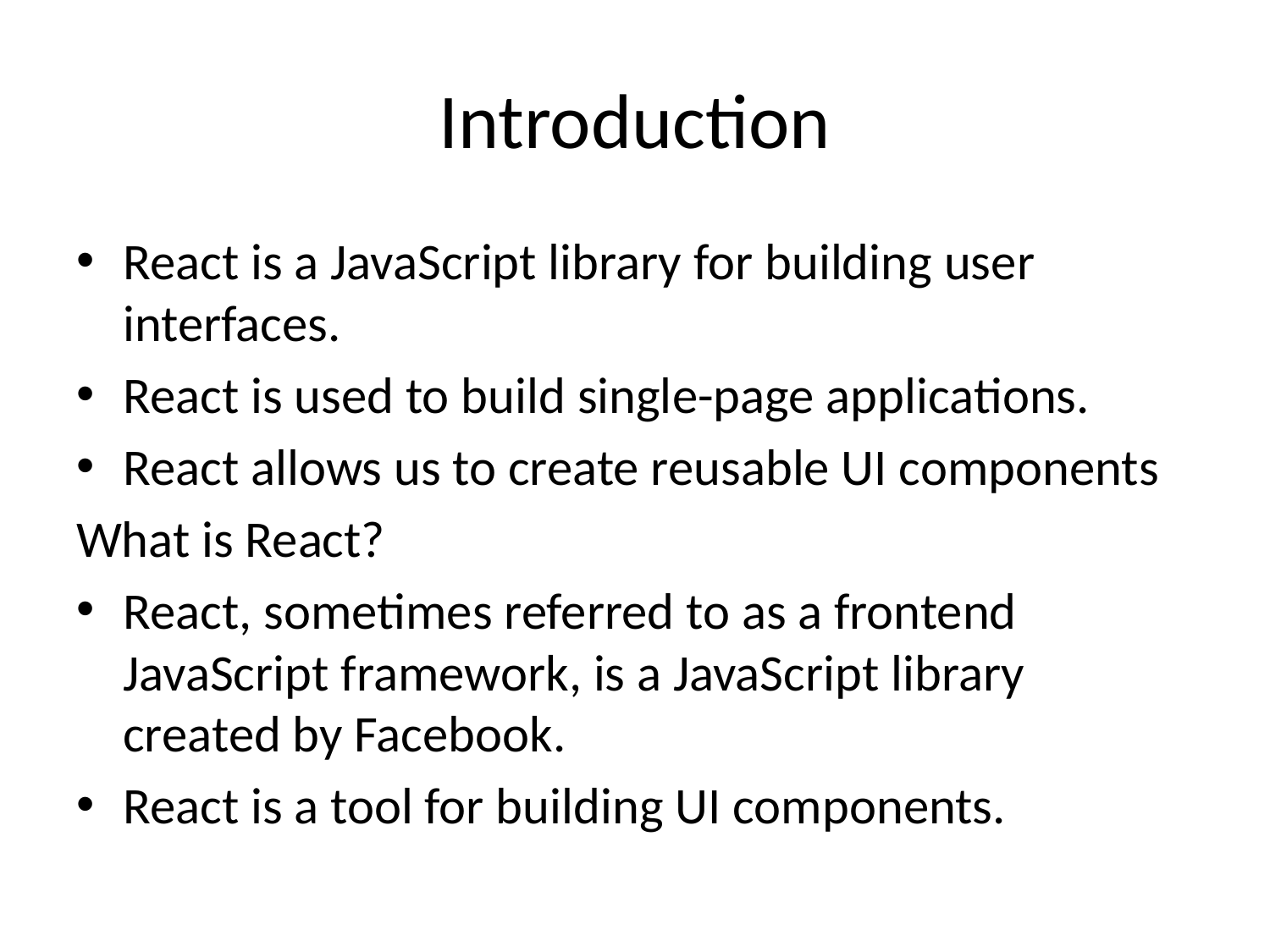

# Introduction
React is a JavaScript library for building user interfaces.
React is used to build single-page applications.
React allows us to create reusable UI components
What is React?
React, sometimes referred to as a frontend JavaScript framework, is a JavaScript library created by Facebook.
React is a tool for building UI components.